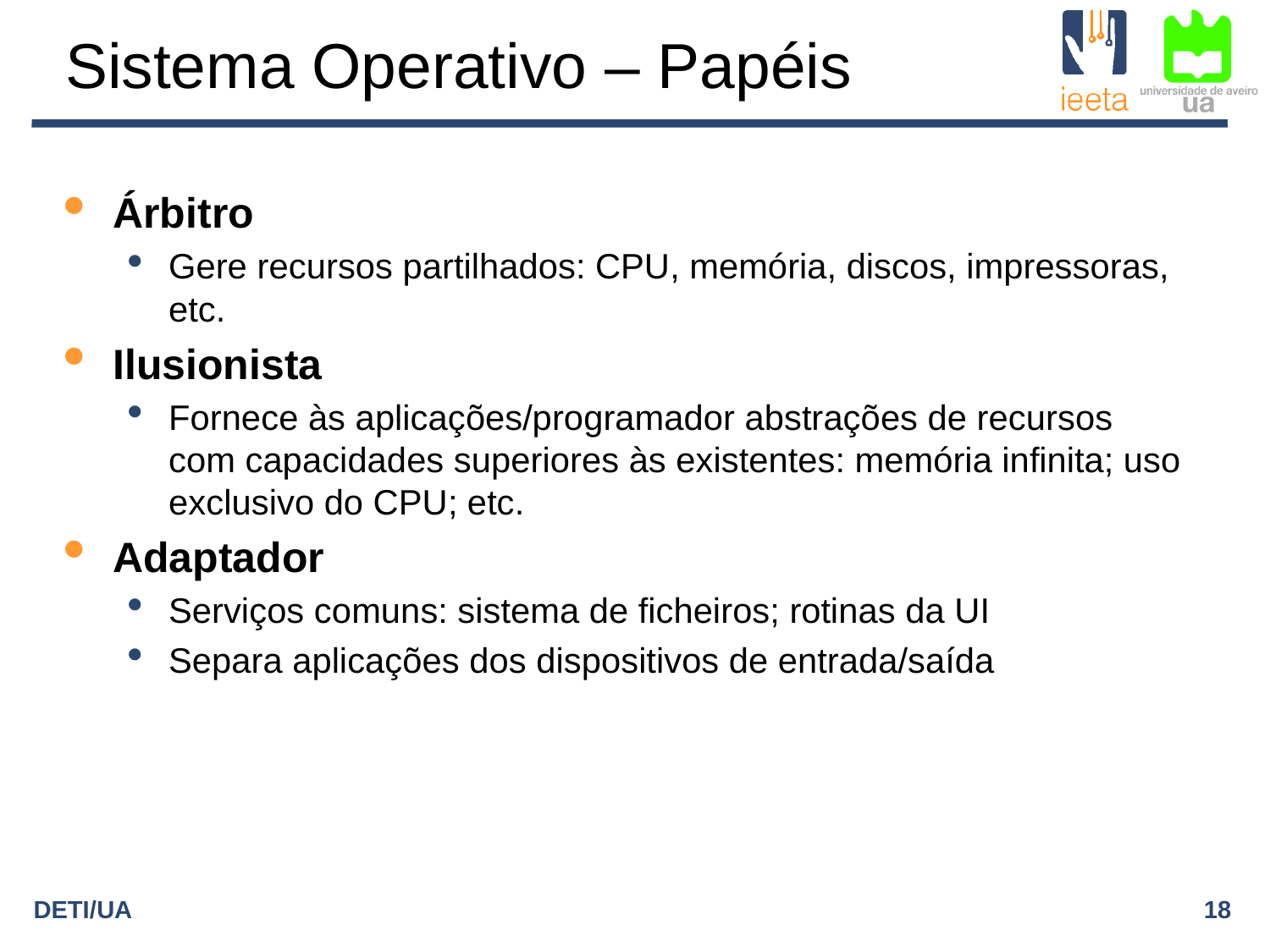

Sistema Operativo – Papéis
Árbitro
Gere recursos partilhados: CPU, memória, discos, impressoras, etc.
Ilusionista
Fornece às aplicações/programador abstrações de recursos com capacidades superiores às existentes: memória infinita; uso exclusivo do CPU; etc.
Adaptador
Serviços comuns: sistema de ficheiros; rotinas da UI
Separa aplicações dos dispositivos de entrada/saída